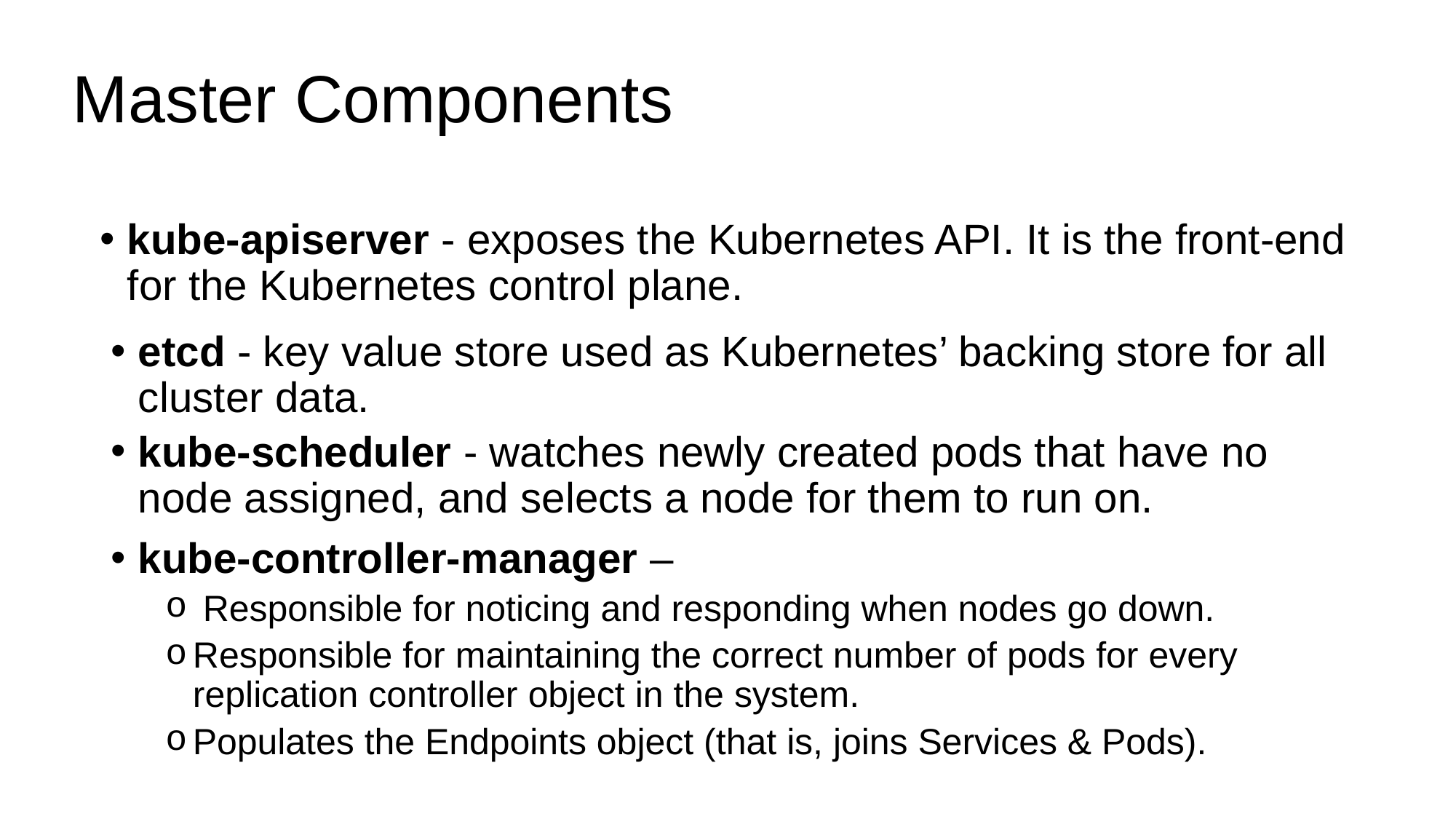

# Master Components
kube-apiserver - exposes the Kubernetes API. It is the front-end for the Kubernetes control plane.

etcd - key value store used as Kubernetes’ backing store for all cluster data.

kube-scheduler - watches newly created pods that have no node assigned, and selects a node for them to run on.

kube-controller-manager –
 Responsible for noticing and responding when nodes go down.
Responsible for maintaining the correct number of pods for every replication controller object in the system.
Populates the Endpoints object (that is, joins Services & Pods).